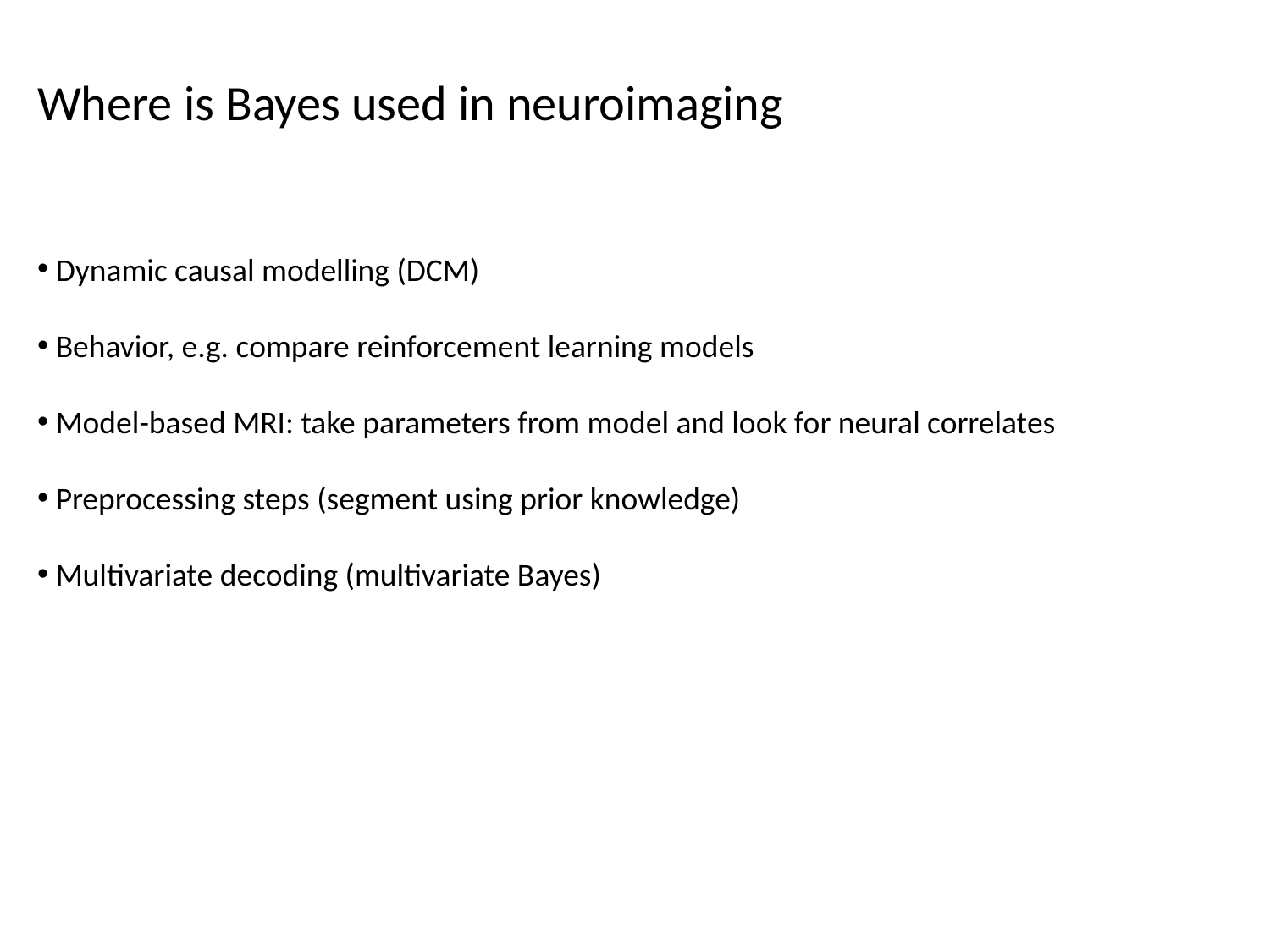

Where is Bayes used in neuroimaging

 Dynamic causal modelling (DCM)

 Behavior, e.g. compare reinforcement learning models

 Model-based MRI: take parameters from model and look for neural correlates

 Preprocessing steps (segment using prior knowledge)

 Multivariate decoding (multivariate Bayes)